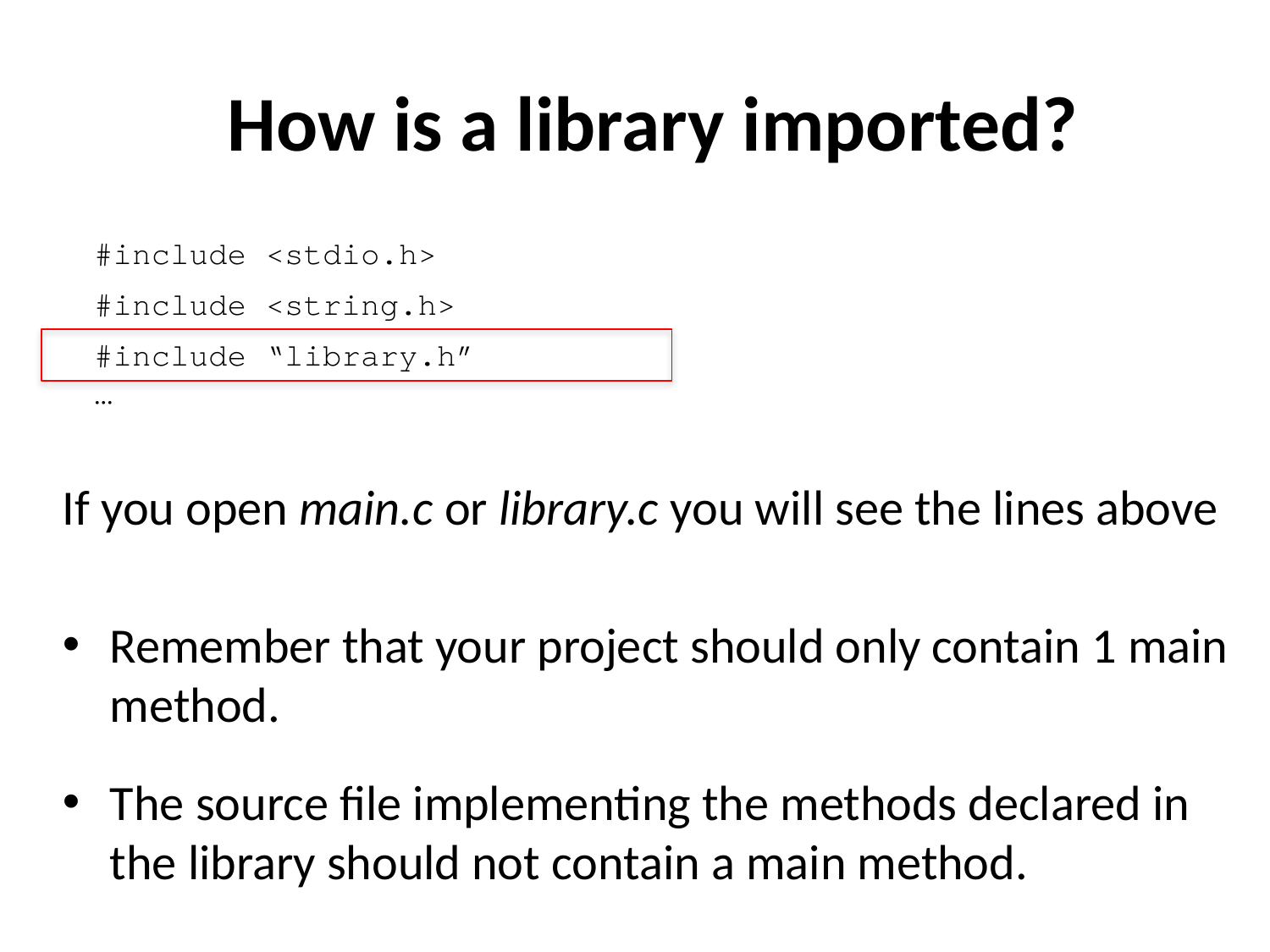

# How is a library imported?
#include <stdio.h>

#include <string.h>

#include “library.h”
…

If you open main.c or library.c you will see the lines above

Remember that your project should only contain 1 main method.

The source file implementing the methods declared in the library should not contain a main method.